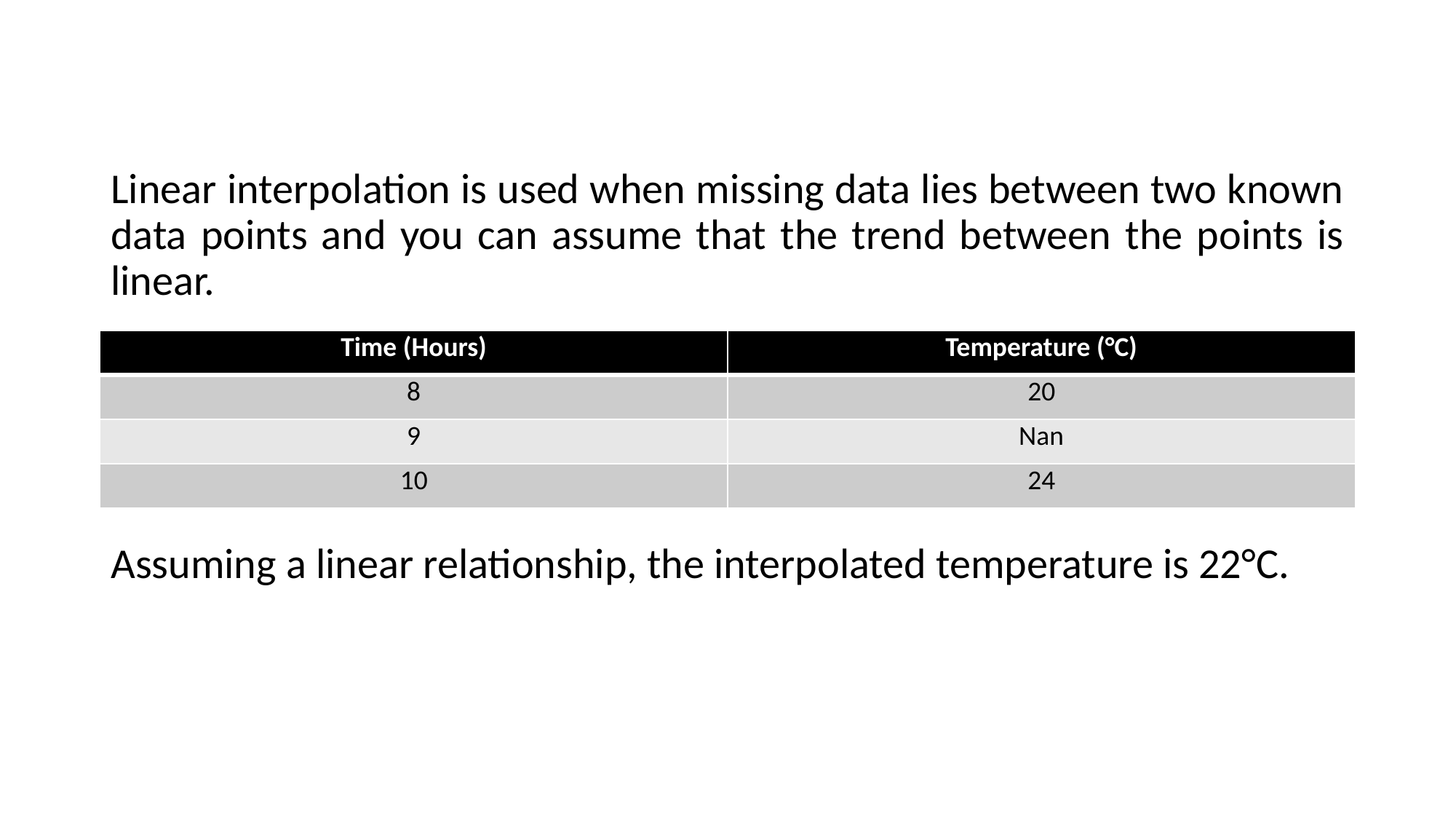

# Linear interpolation is used when missing data lies between two known data points and you can assume that the trend between the points is linear.
| Time (Hours) | Temperature (°C) |
| --- | --- |
| 8 | 20 |
| 9 | Nan |
| 10 | 24 |
Assuming a linear relationship, the interpolated temperature is 22°C.